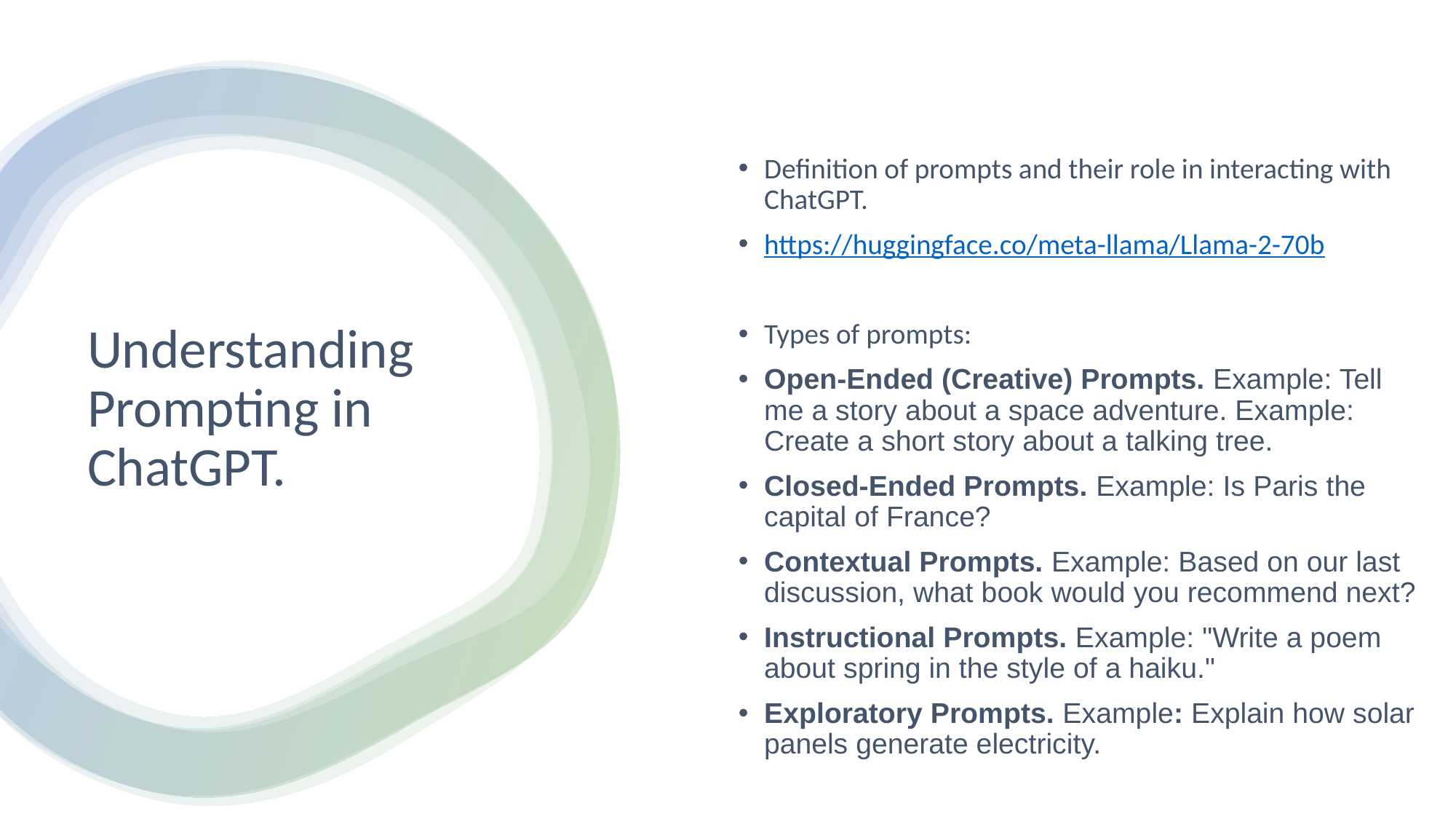

# Understanding Prompting in ChatGPT.
Definition of prompts and their role in interacting with ChatGPT.
https://huggingface.co/meta-llama/Llama-2-70b

Types of prompts:
Open-Ended (Creative) Prompts. Example: Tell me a story about a space adventure. Example: Create a short story about a talking tree.
Closed-Ended Prompts. Example: Is Paris the capital of France?
Contextual Prompts. Example: Based on our last discussion, what book would you recommend next?
Instructional Prompts. Example: "Write a poem about spring in the style of a haiku."
Exploratory Prompts. Example: Explain how solar panels generate electricity.